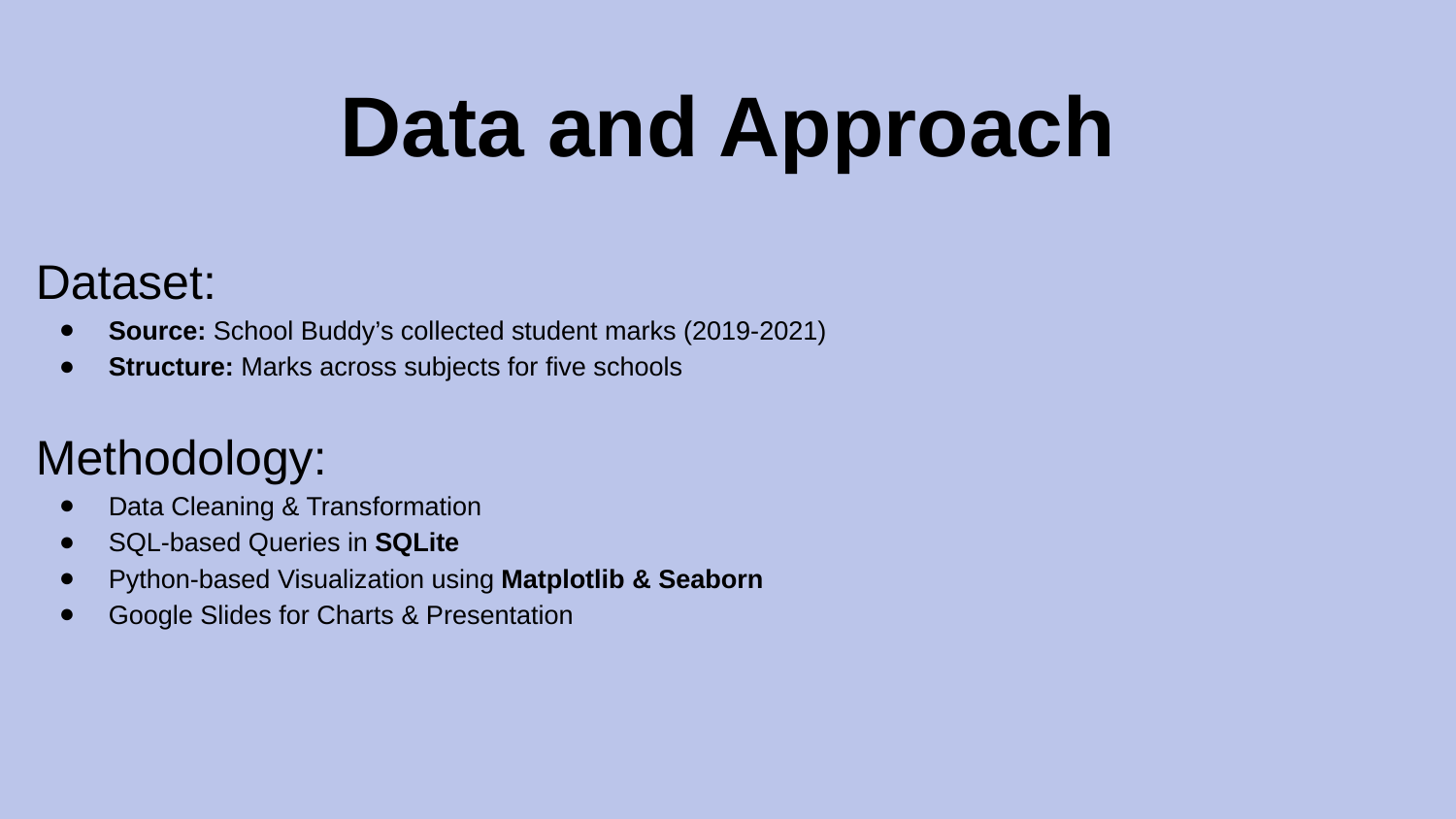

# Data and Approach
Dataset:
Source: School Buddy’s collected student marks (2019-2021)
Structure: Marks across subjects for five schools

Methodology:
Data Cleaning & Transformation
SQL-based Queries in SQLite
Python-based Visualization using Matplotlib & Seaborn
Google Slides for Charts & Presentation